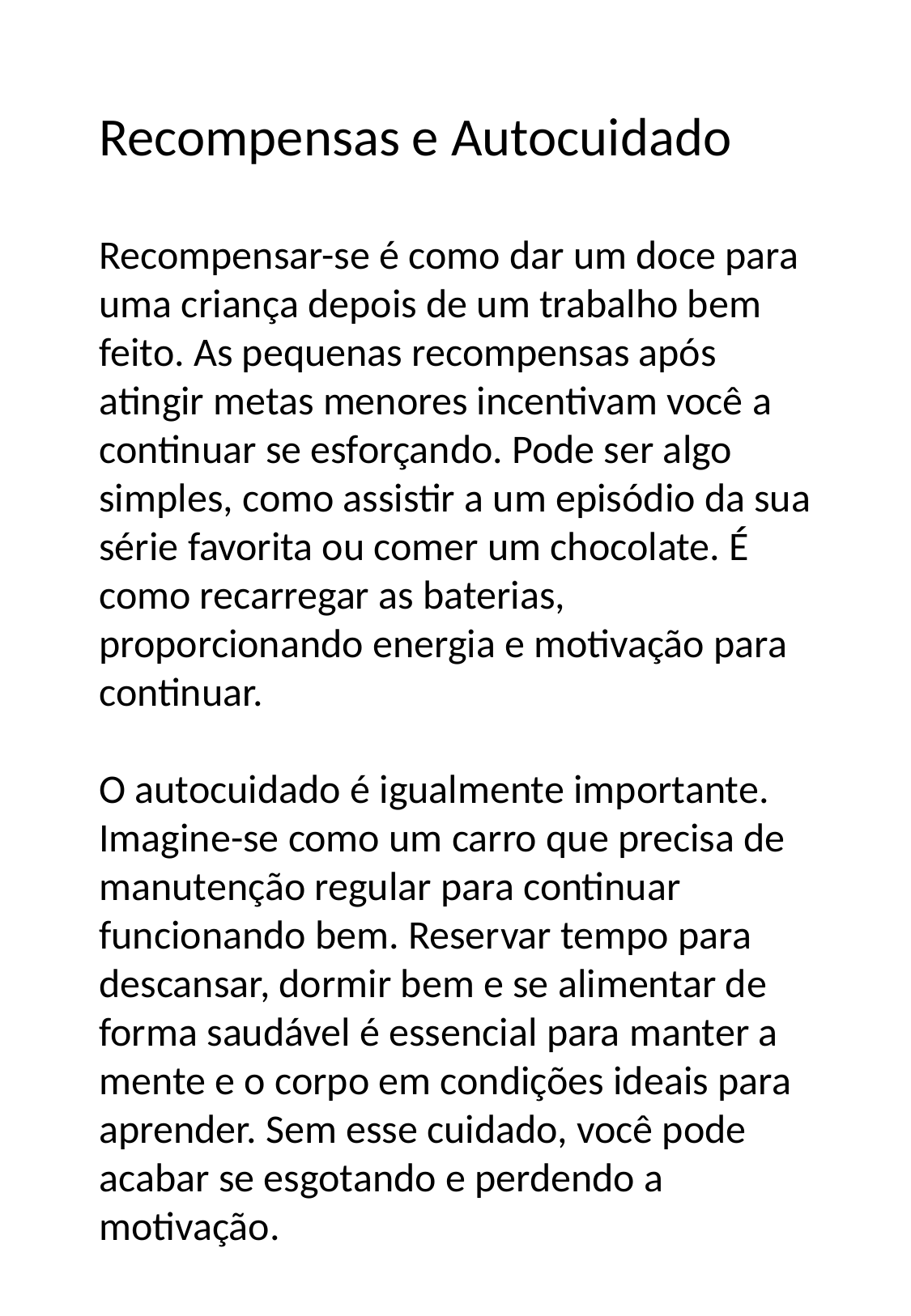

Recompensas e Autocuidado
Recompensar-se é como dar um doce para uma criança depois de um trabalho bem feito. As pequenas recompensas após atingir metas menores incentivam você a continuar se esforçando. Pode ser algo simples, como assistir a um episódio da sua série favorita ou comer um chocolate. É como recarregar as baterias, proporcionando energia e motivação para continuar.

O autocuidado é igualmente importante. Imagine-se como um carro que precisa de manutenção regular para continuar funcionando bem. Reservar tempo para descansar, dormir bem e se alimentar de forma saudável é essencial para manter a mente e o corpo em condições ideais para aprender. Sem esse cuidado, você pode acabar se esgotando e perdendo a motivação.